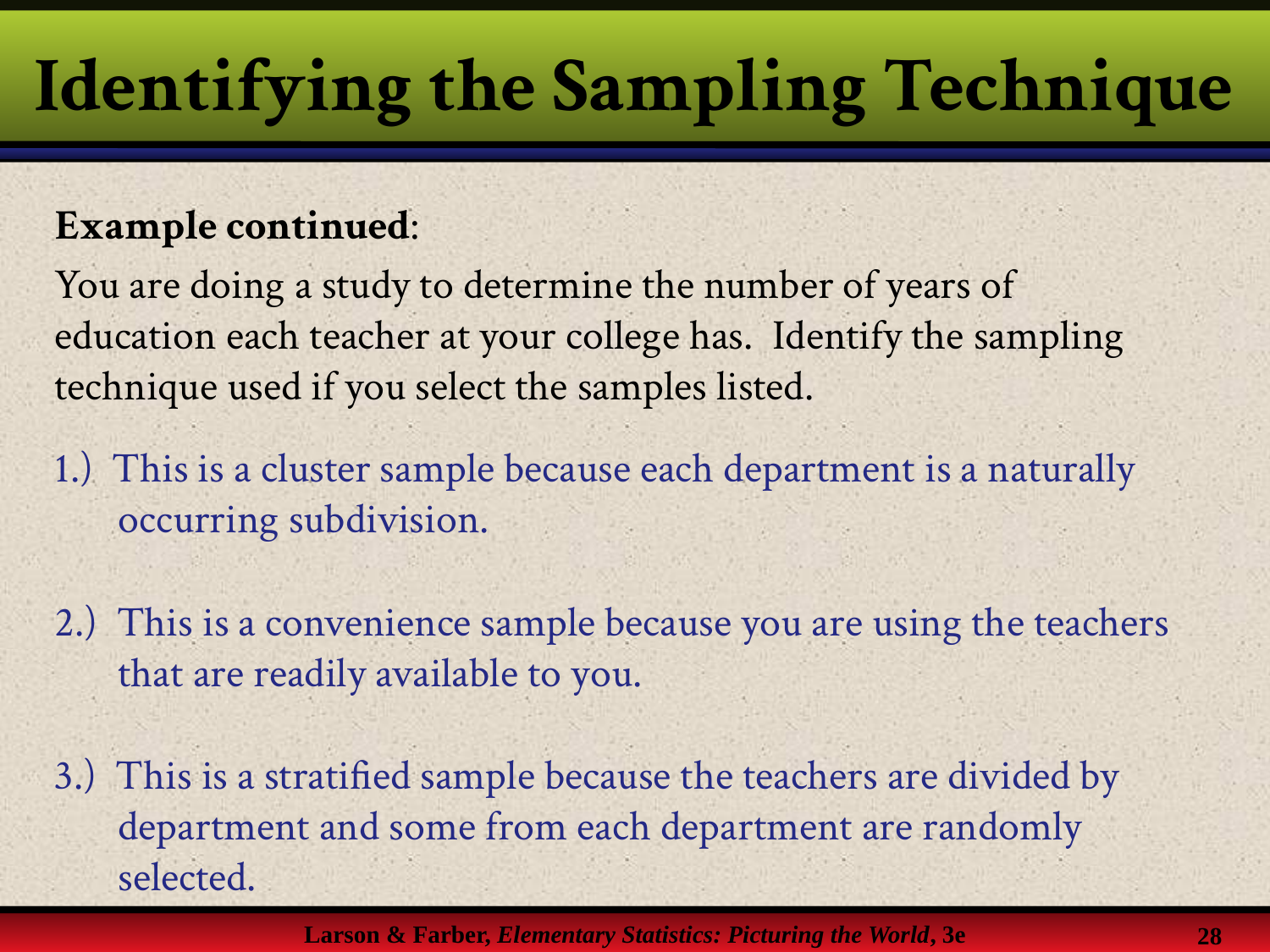

# Identifying the Sampling Technique
Example continued:
You are doing a study to determine the number of years of education each teacher at your college has.  Identify the sampling technique used if you select the samples listed.
1.)  This is a cluster sample because each department is a naturally occurring subdivision.
2.)  This is a convenience sample because you are using the teachers that are readily available to you.
3.)  This is a stratified sample because the teachers are divided by department and some from each department are randomly selected.